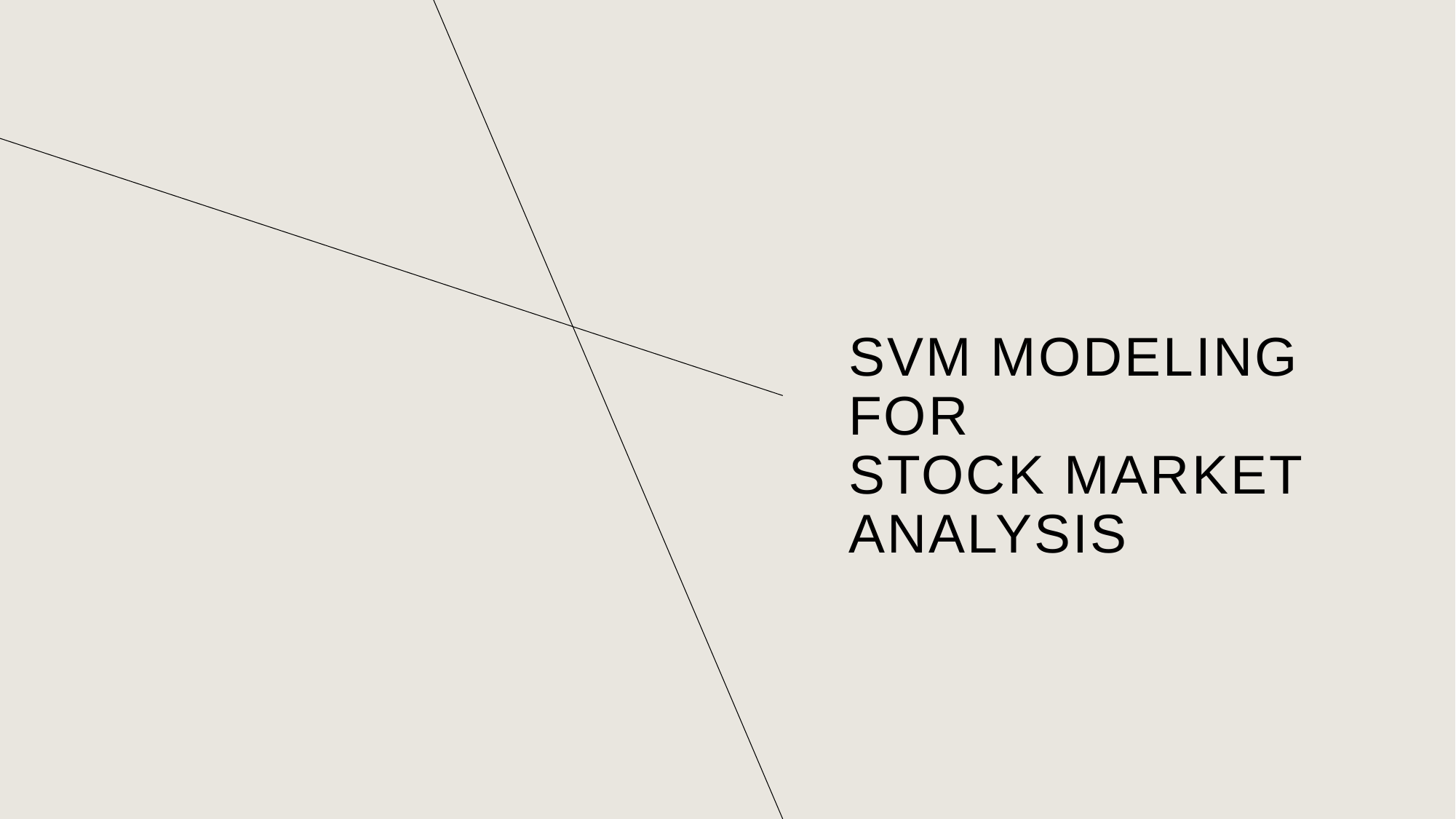

# SVM Modeling for Stock Market Analysis